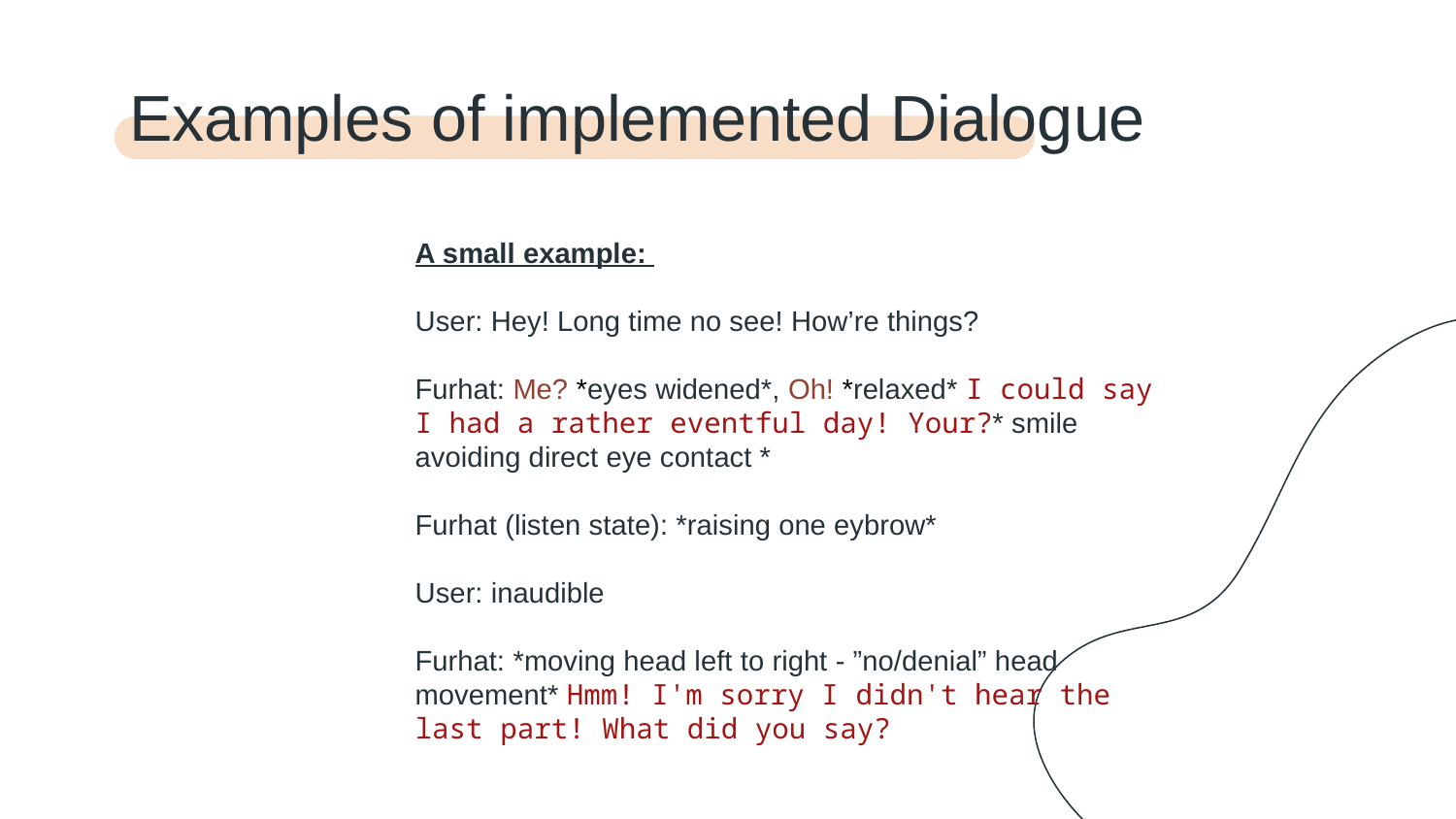

# Examples of implemented Dialogue
A small example:

User: Hey! Long time no see! How’re things?

Furhat: Me? *eyes widened*, Oh! *relaxed* I could say I had a rather eventful day! Your?* smile avoiding direct eye contact *

Furhat (listen state): *raising one eybrow*

User: inaudible

Furhat: *moving head left to right - ”no/denial” head movement* Hmm! I'm sorry I didn't hear the last part! What did you say?